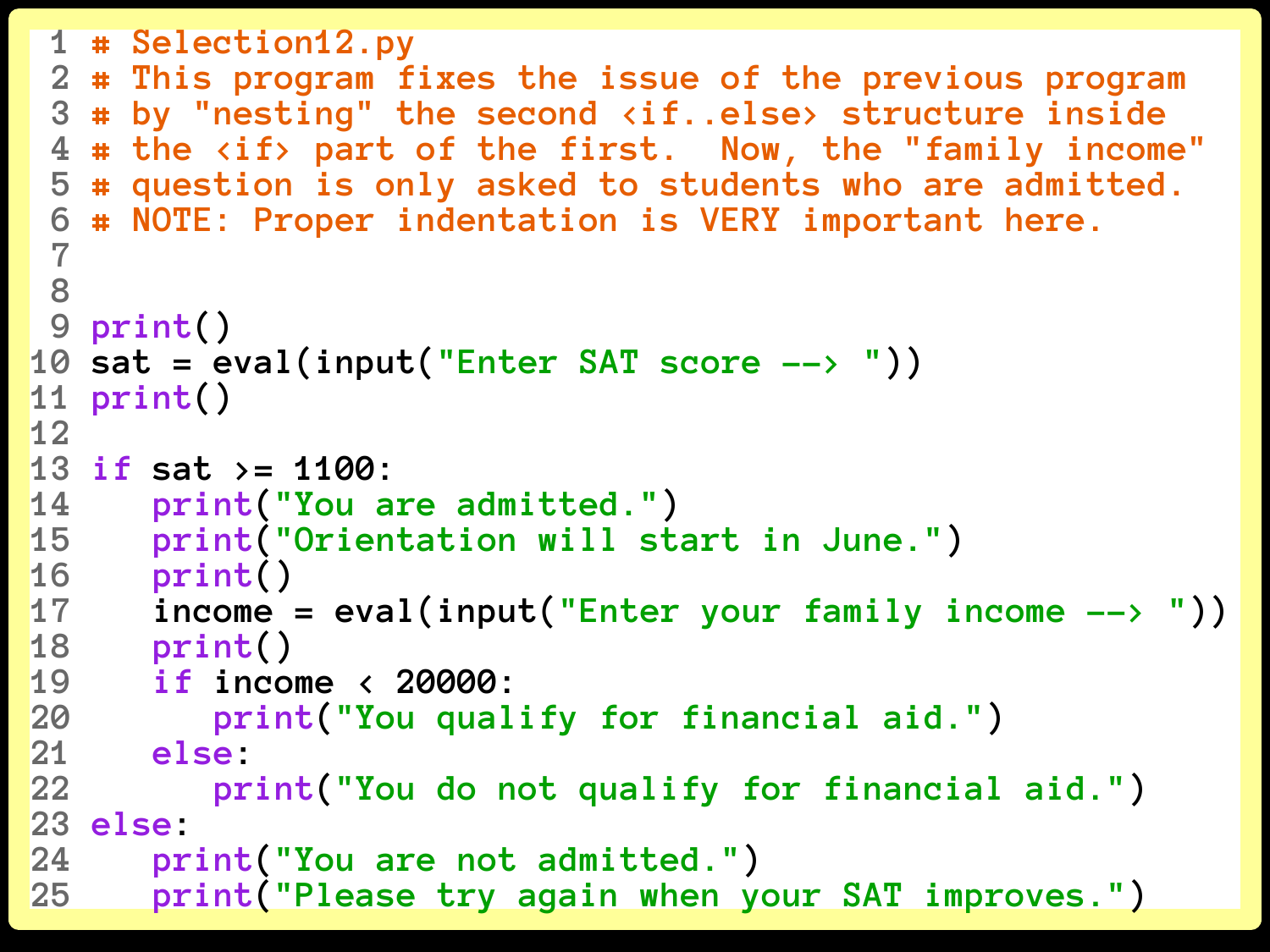

1 # Selection12.py
 2 # This program fixes the issue of the previous program
 3 # by "nesting" the second <if..else> structure inside
 4 # the <if> part of the first.  Now, the "family income"
 5 # question is only asked to students who are admitted.
 6 # NOTE: Proper indentation is VERY important here.
 7
 8
 9 print()
10 sat = eval(input("Enter SAT score --> "))
11 print()
12
13 if sat >= 1100:
14    print("You are admitted.")
15    print("Orientation will start in June.")
16    print()
17    income = eval(input("Enter your family income --> "))
18    print()
19    if income < 20000:
20       print("You qualify for financial aid.")
21    else:
22       print("You do not qualify for financial aid.")
23 else:
24    print("You are not admitted.")
25    print("Please try again when your SAT improves.")